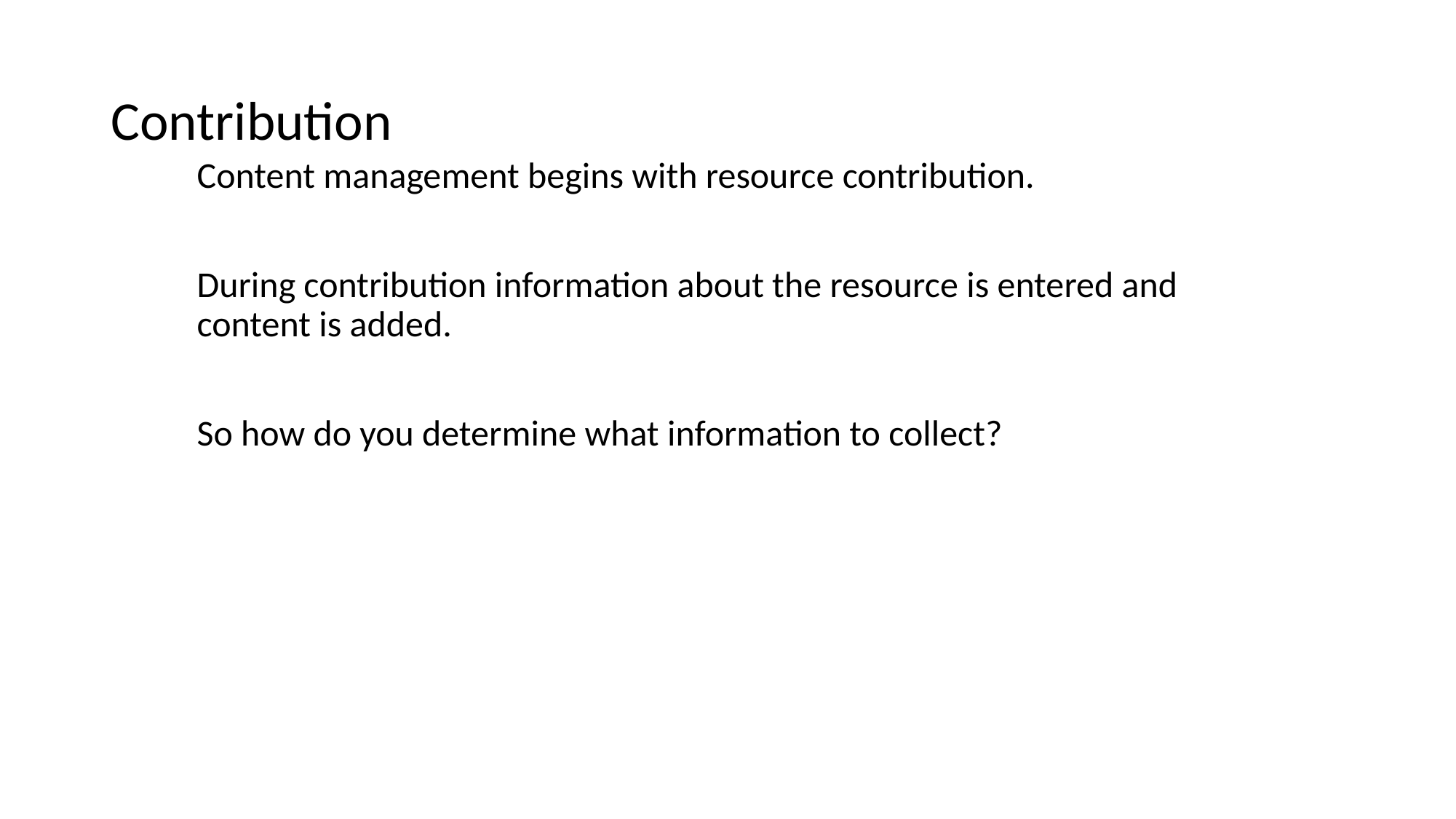

# Contribution
Content management begins with resource contribution.

During contribution information about the resource is entered and content is added.

So how do you determine what information to collect?